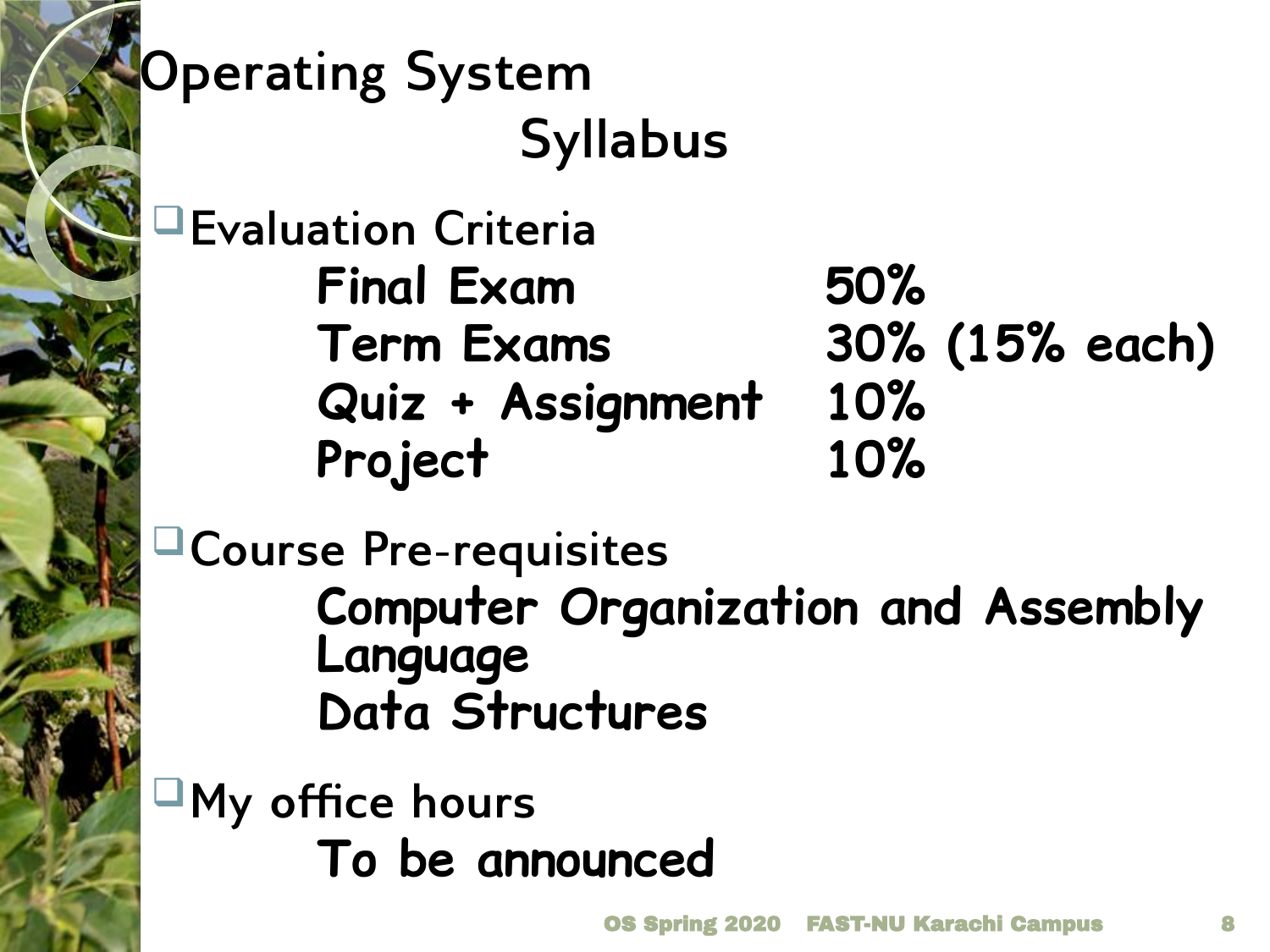

# Operating System Syllabus
Evaluation Criteria
		Final Exam		50%
		Term Exams		30% (15% each)
		Quiz + Assignment  	10%
		Project			10%

Course Pre-requisites
		Computer Organization and Assembly 	Language
		Data Structures

My office hours
		To be announced
OS Spring 2020
FAST-NU Karachi Campus
8